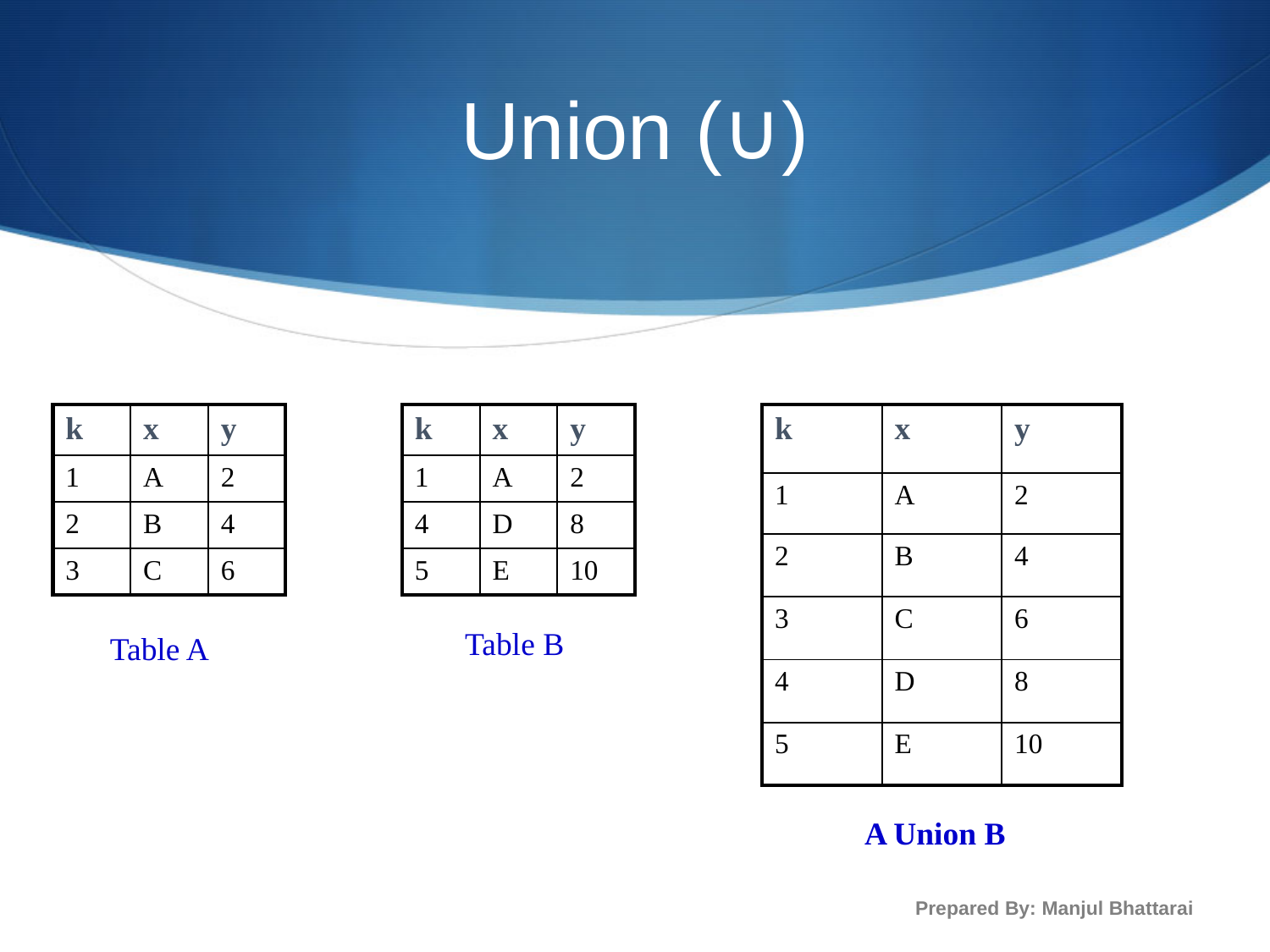

# Union (∪)
| k | x | y |
| --- | --- | --- |
| 1 | A | 2 |
| 2 | B | 4 |
| 3 | C | 6 |
| k | x | y |
| --- | --- | --- |
| 1 | A | 2 |
| 4 | D | 8 |
| 5 | E | 10 |
| k | x | y |
| --- | --- | --- |
| 1 | A | 2 |
| 2 | B | 4 |
| 3 | C | 6 |
| 4 | D | 8 |
| 5 | E | 10 |
Table B
Table A
A Union B
Prepared By: Manjul Bhattarai